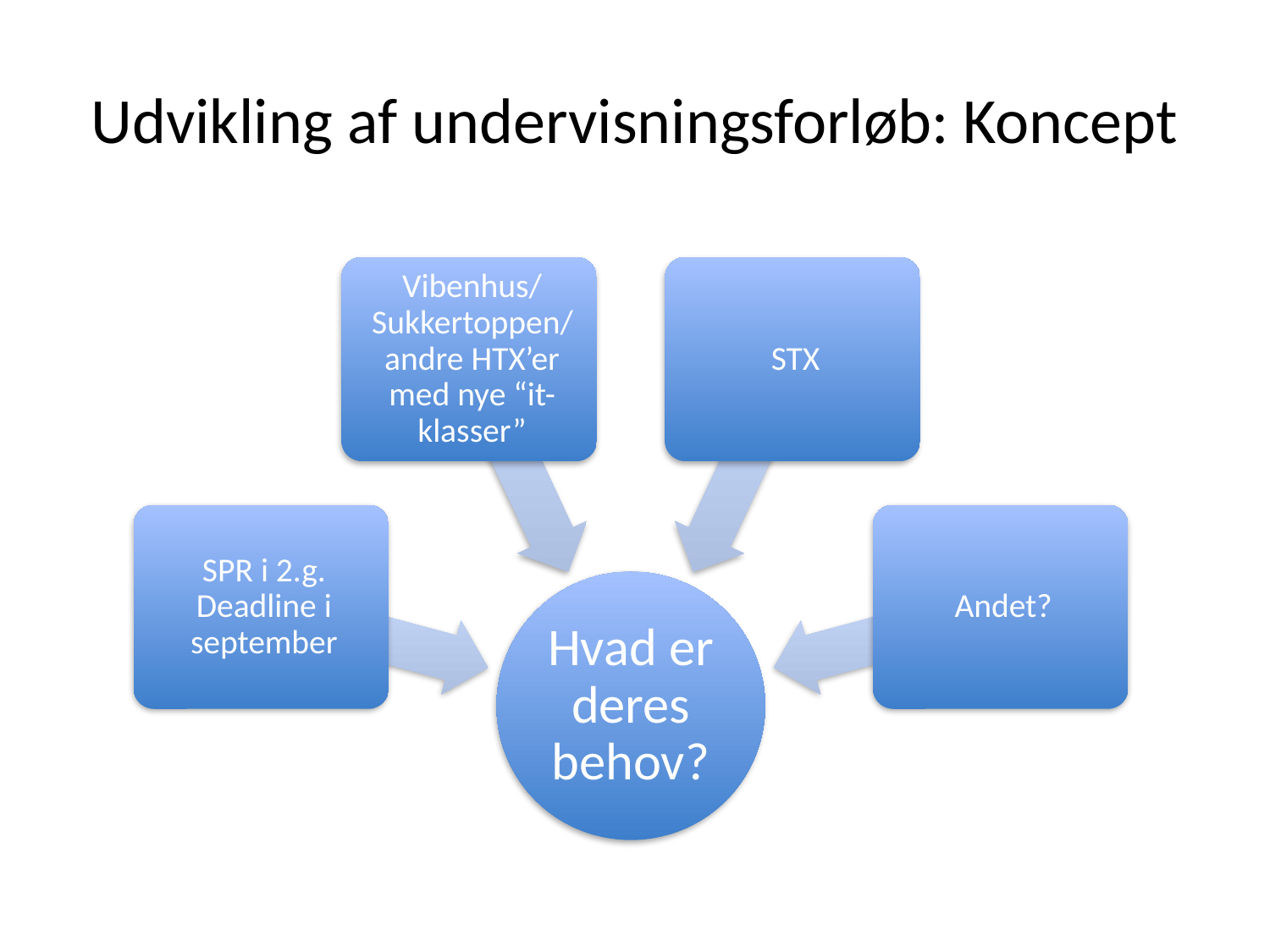

# Udvikling af undervisningsforløb: Koncept
Hvad er deres behov?
SPR i 2.g. Deadline i september
Vibenhus/Sukkertoppen/andre HTX’er med nye “it-klasser”
STX
Andet?